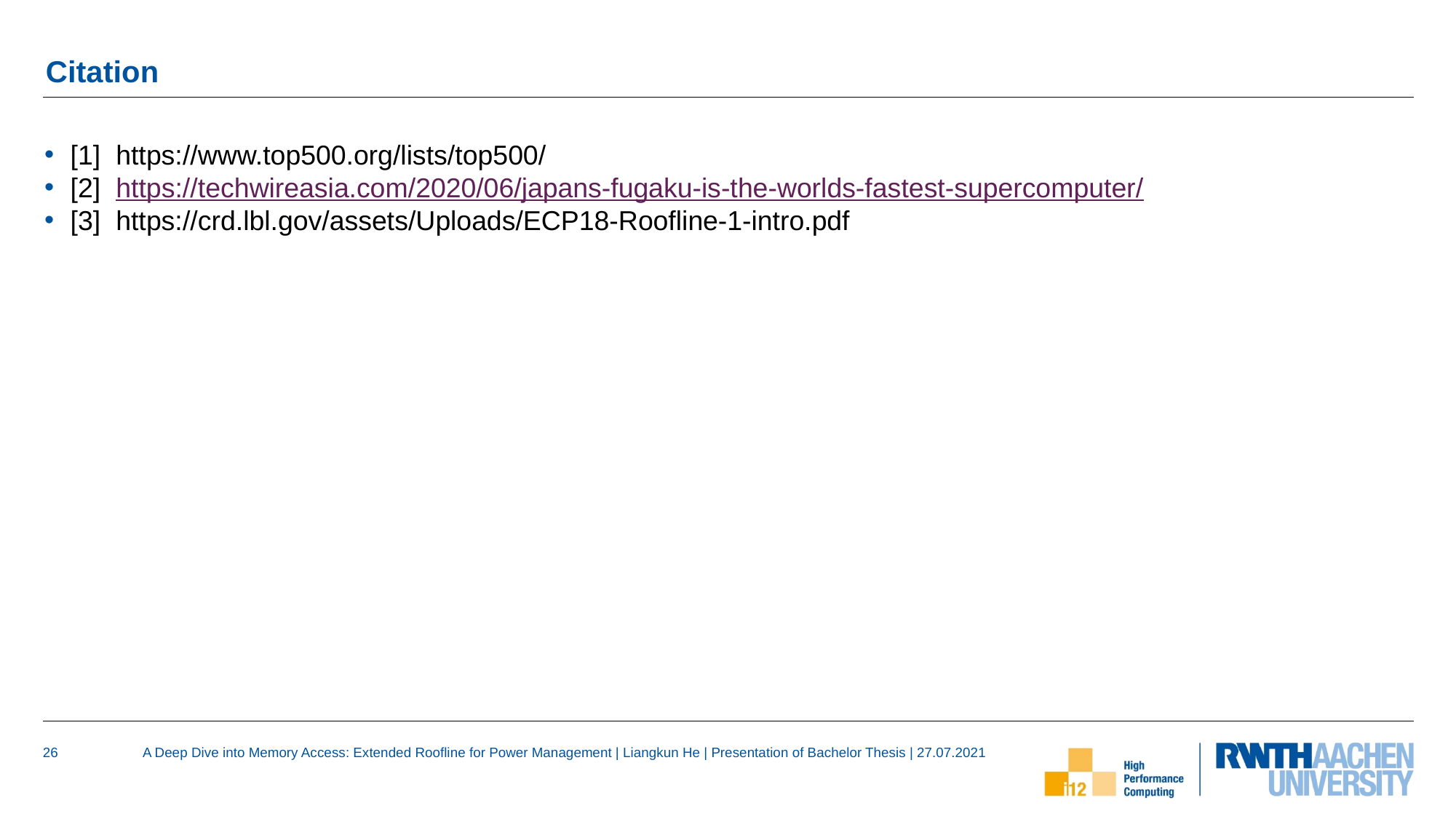

# Citation
[1]  https://www.top500.org/lists/top500/
[2]  https://techwireasia.com/2020/06/japans-fugaku-is-the-worlds-fastest-supercomputer/
[3]  https://crd.lbl.gov/assets/Uploads/ECP18-Roofline-1-intro.pdf